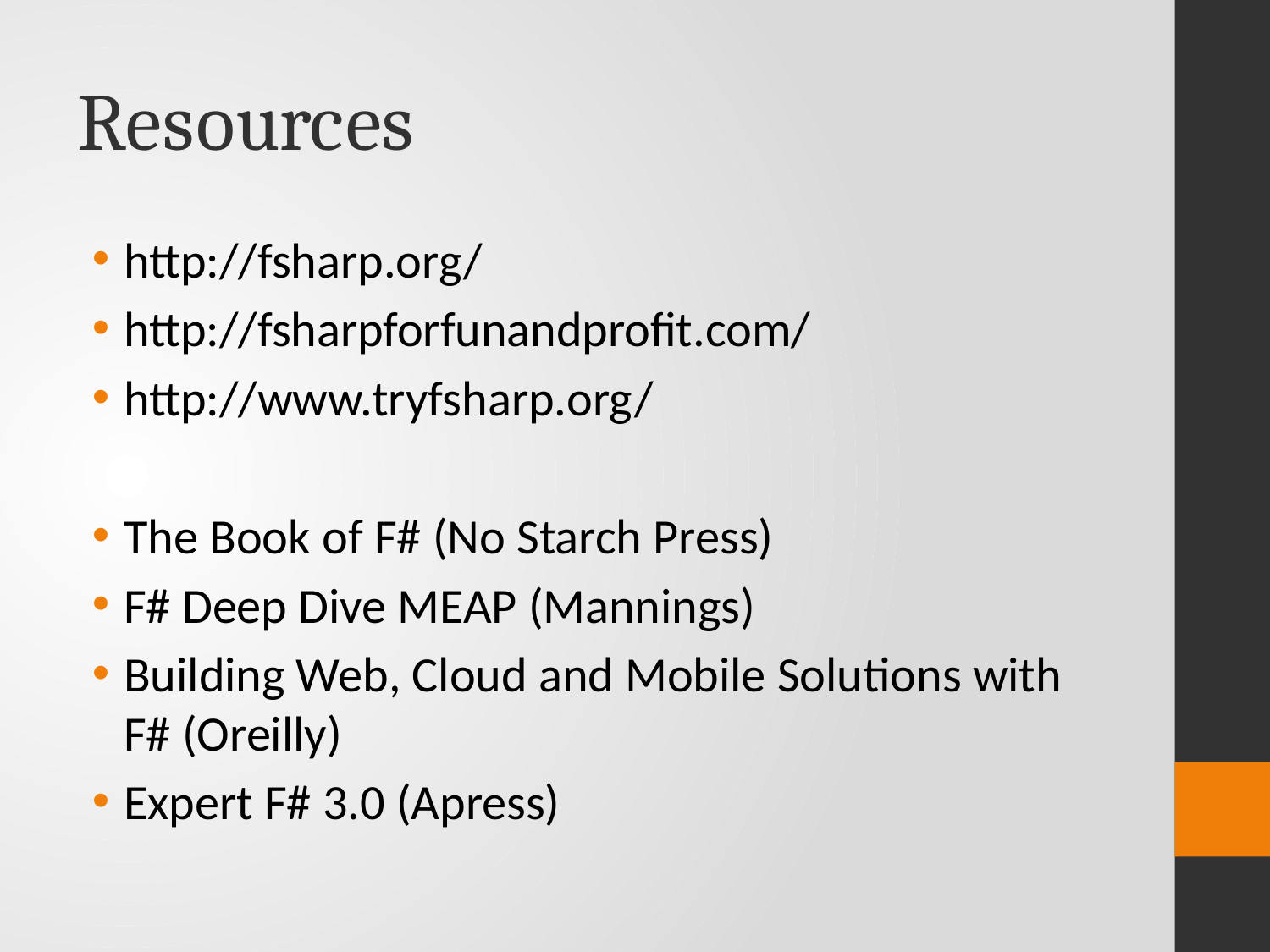

# Resources
http://fsharp.org/
http://fsharpforfunandprofit.com/
http://www.tryfsharp.org/

The Book of F# (No Starch Press)
F# Deep Dive MEAP (Mannings)
Building Web, Cloud and Mobile Solutions with F# (Oreilly)
Expert F# 3.0 (Apress)